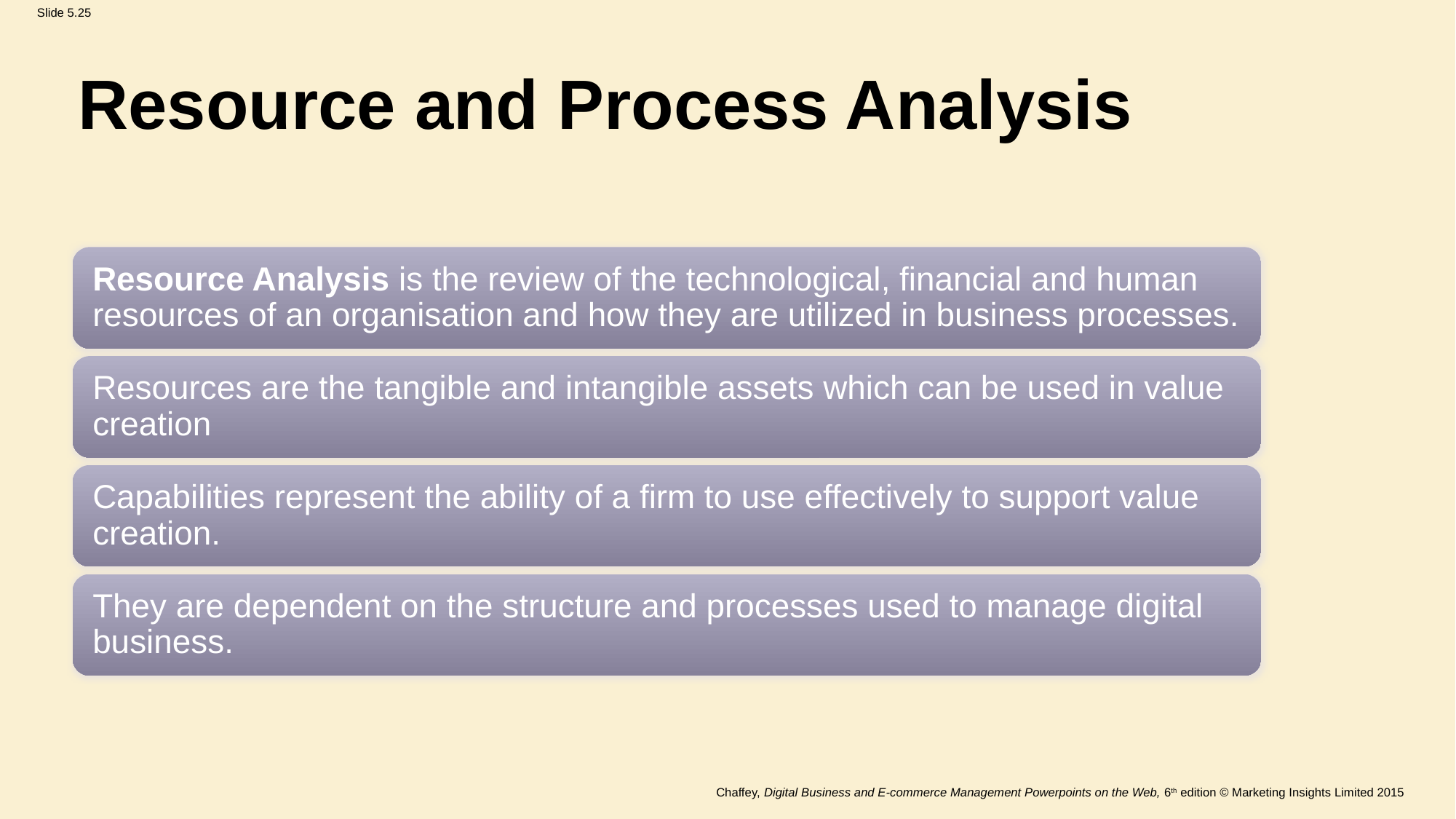

# Resource and Process Analysis
Resource Analysis is the review of the technological, financial and human resources of an organisation and how they are utilized in business processes.
Resources are the tangible and intangible assets which can be used in value creation
Capabilities represent the ability of a firm to use effectively to support value creation.
They are dependent on the structure and processes used to manage digital business.